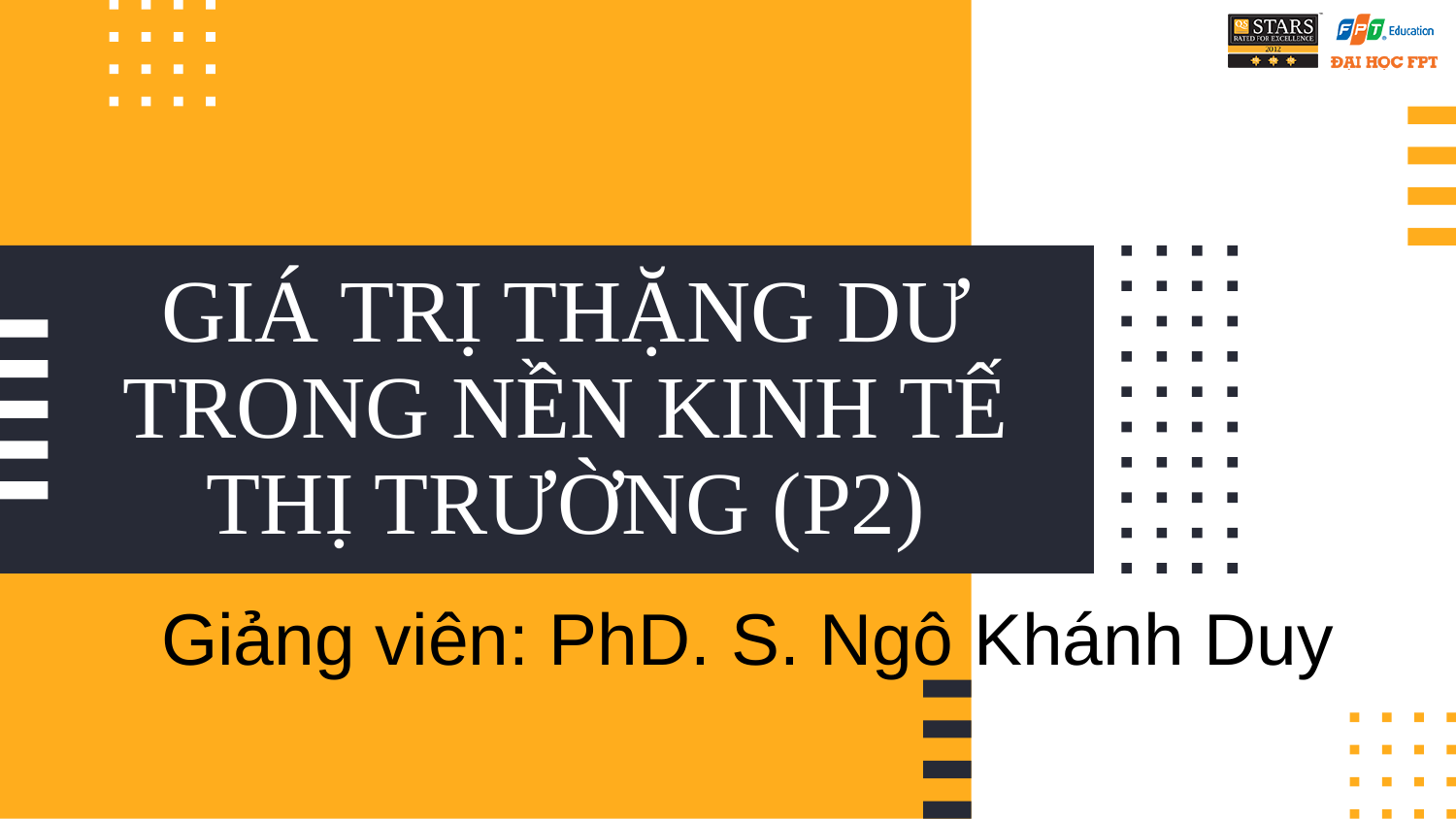

# GIÁ TRỊ THẶNG DƯ TRONG NỀN KINH TẾ THỊ TRƯỜNG (P2)
Giảng viên: PhD. S. Ngô Khánh Duy